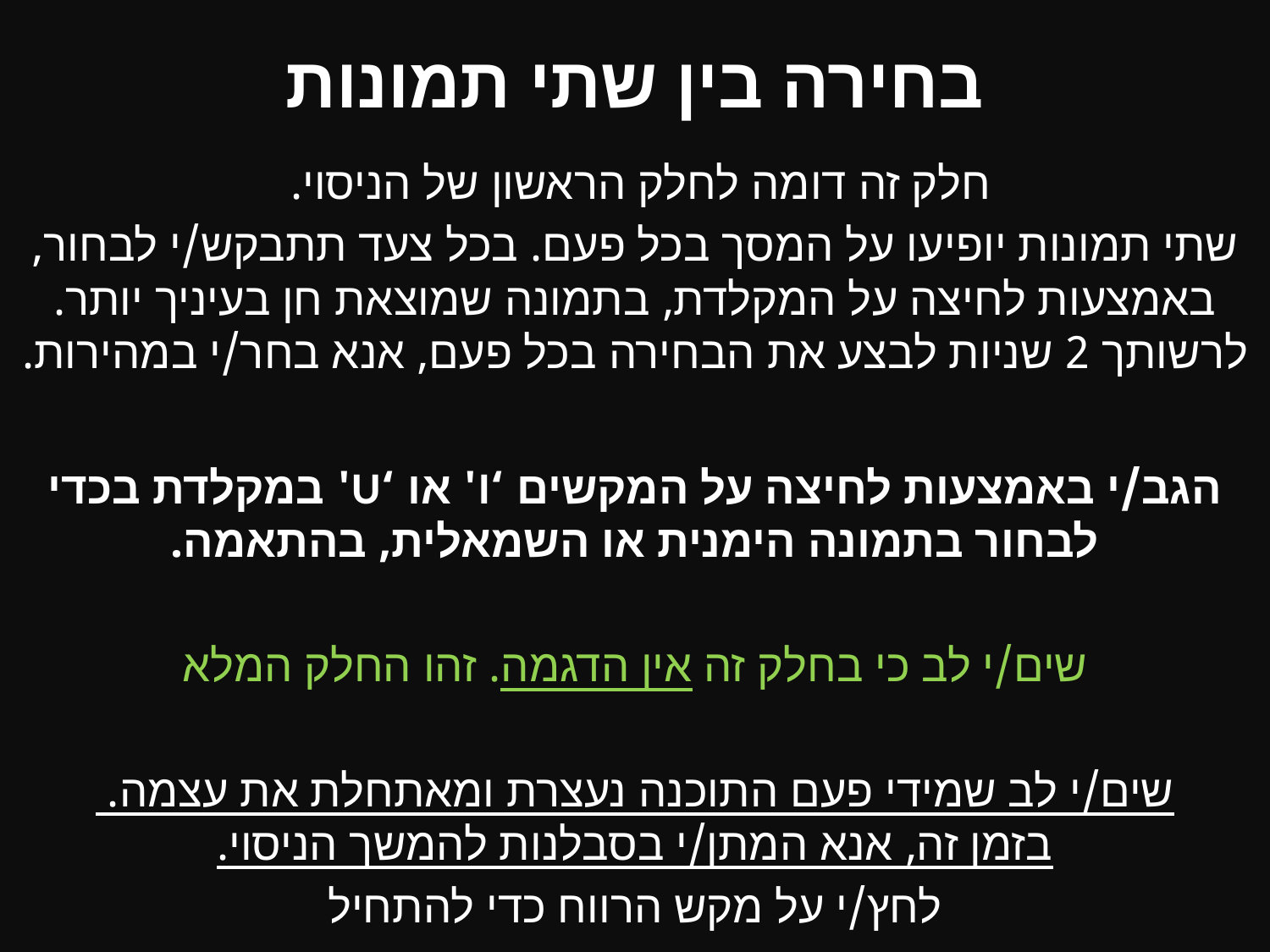

# בחירה בין שתי תמונות
חלק זה דומה לחלק הראשון של הניסוי.
שתי תמונות יופיעו על המסך בכל פעם. בכל צעד תתבקש/י לבחור, באמצעות לחיצה על המקלדת, בתמונה שמוצאת חן בעיניך יותר. לרשותך 2 שניות לבצע את הבחירה בכל פעם, אנא בחר/י במהירות.

הגב/י באמצעות לחיצה על המקשים ‘I' או ‘U' במקלדת בכדי לבחור בתמונה הימנית או השמאלית, בהתאמה.

שים/י לב כי בחלק זה אין הדגמה. זהו החלק המלא

שים/י לב שמידי פעם התוכנה נעצרת ומאתחלת את עצמה.
בזמן זה, אנא המתן/י בסבלנות להמשך הניסוי.
לחץ/י על מקש הרווח כדי להתחיל